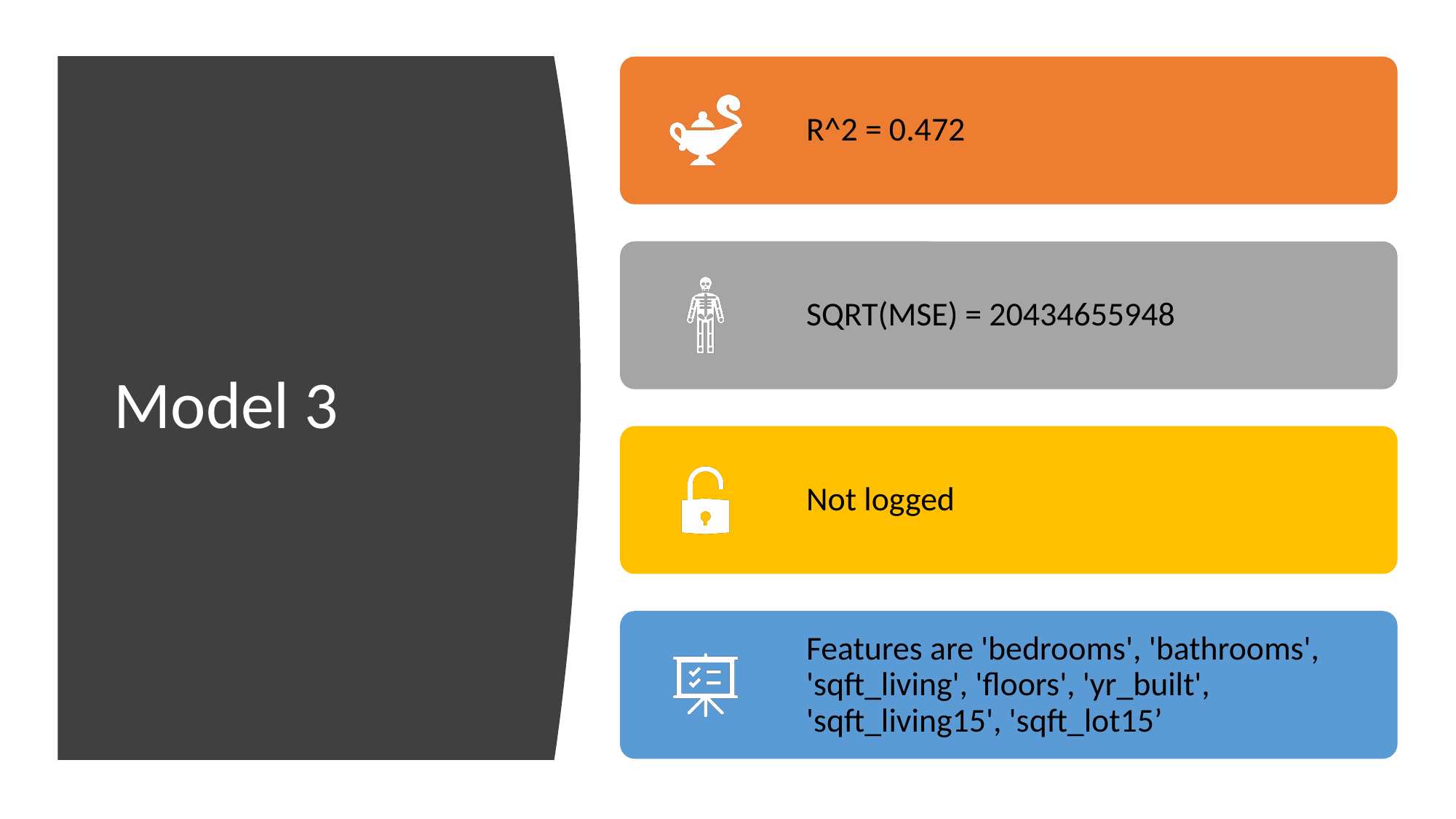

R^2 = 0.472
SQRT(MSE) = 20434655948
Not logged
Features are 'bedrooms', 'bathrooms', 'sqft_living', 'floors', 'yr_built', 'sqft_living15', 'sqft_lot15’

# Model 3